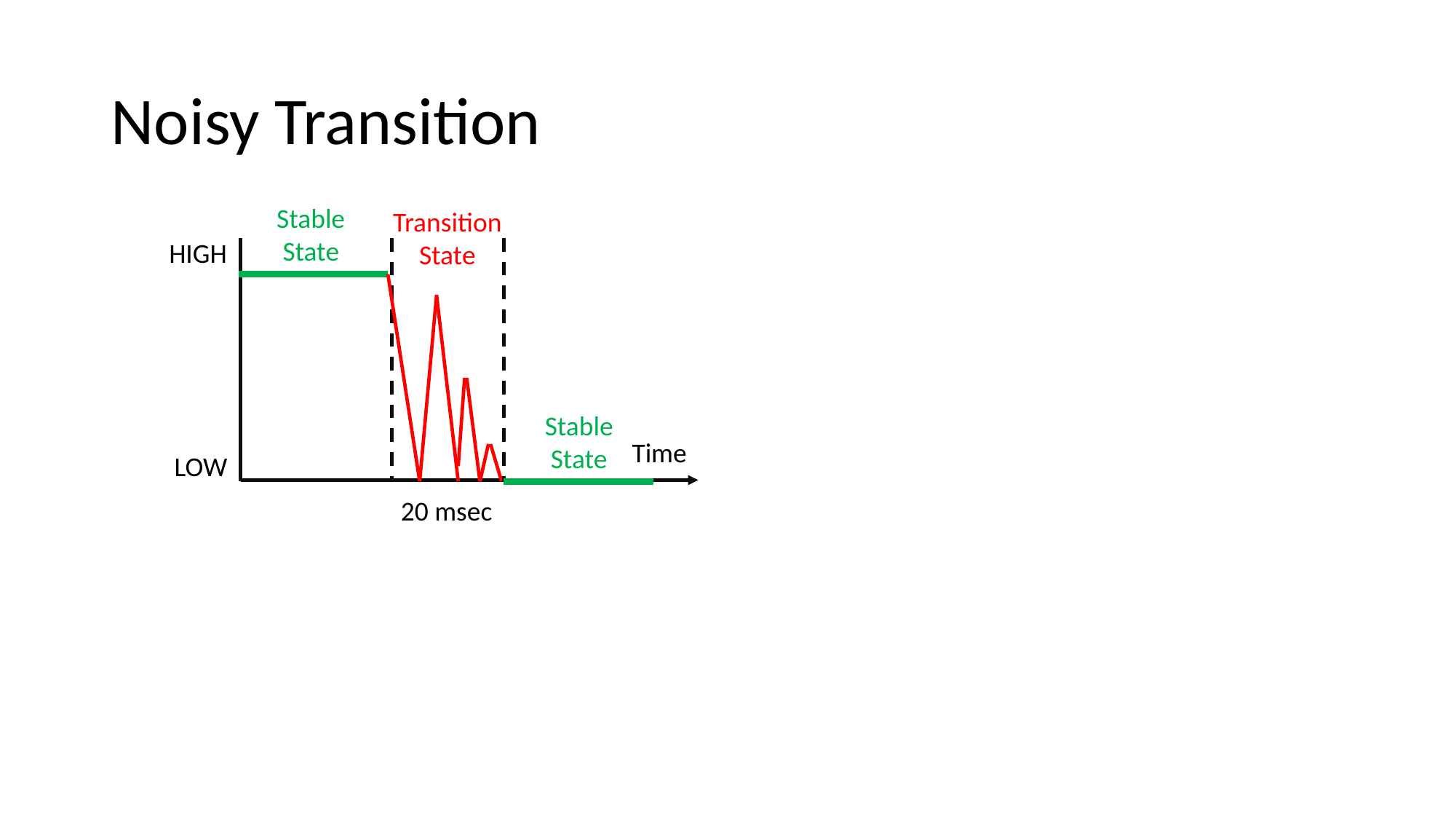

# Noisy Transition
Stable
State
Transition
State
HIGH
Stable
State
Time
LOW
20 msec